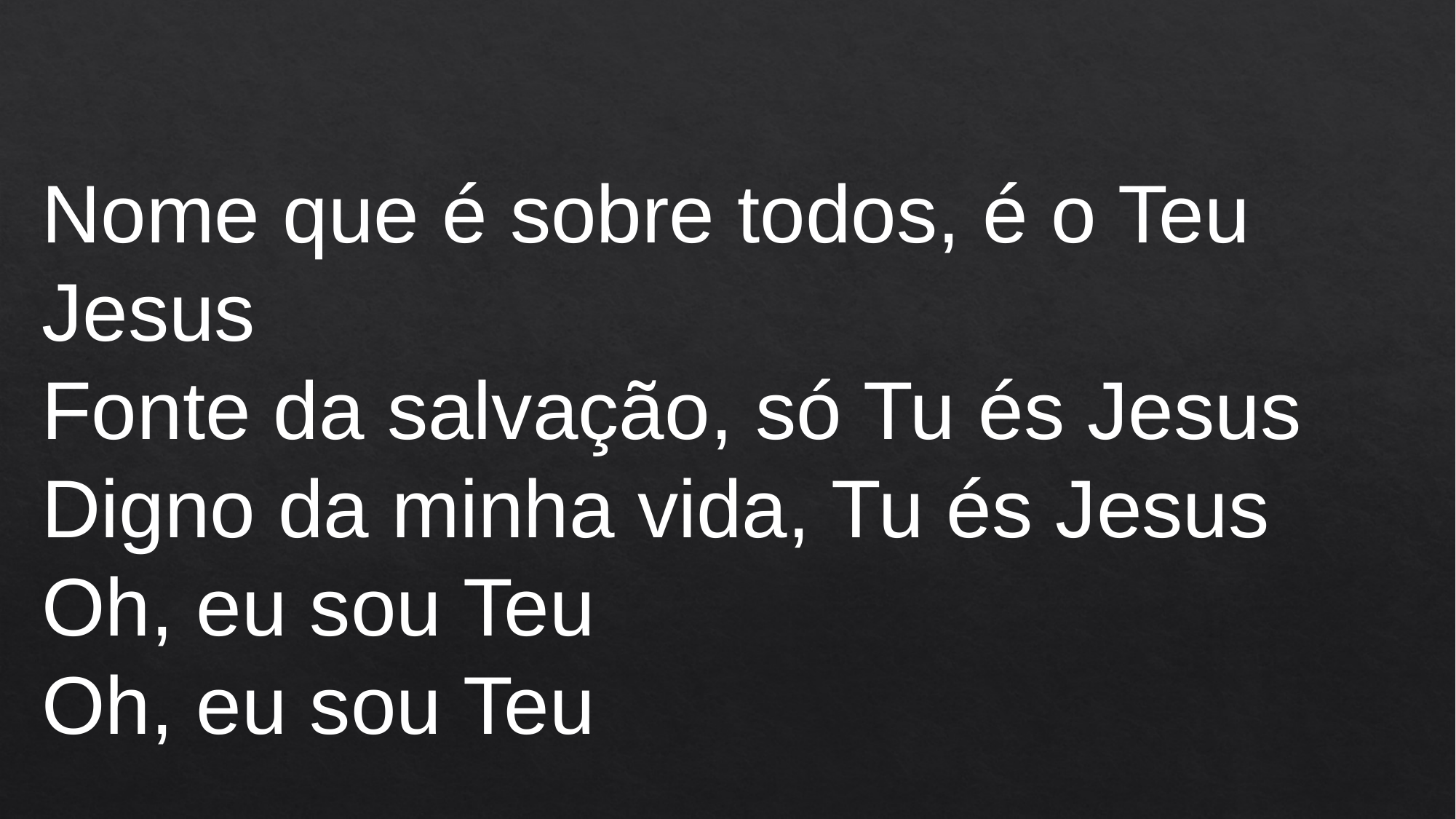

Nome que é sobre todos, é o Teu Jesus
Fonte da salvação, só Tu és Jesus
Digno da minha vida, Tu és Jesus
Oh, eu sou Teu
Oh, eu sou Teu